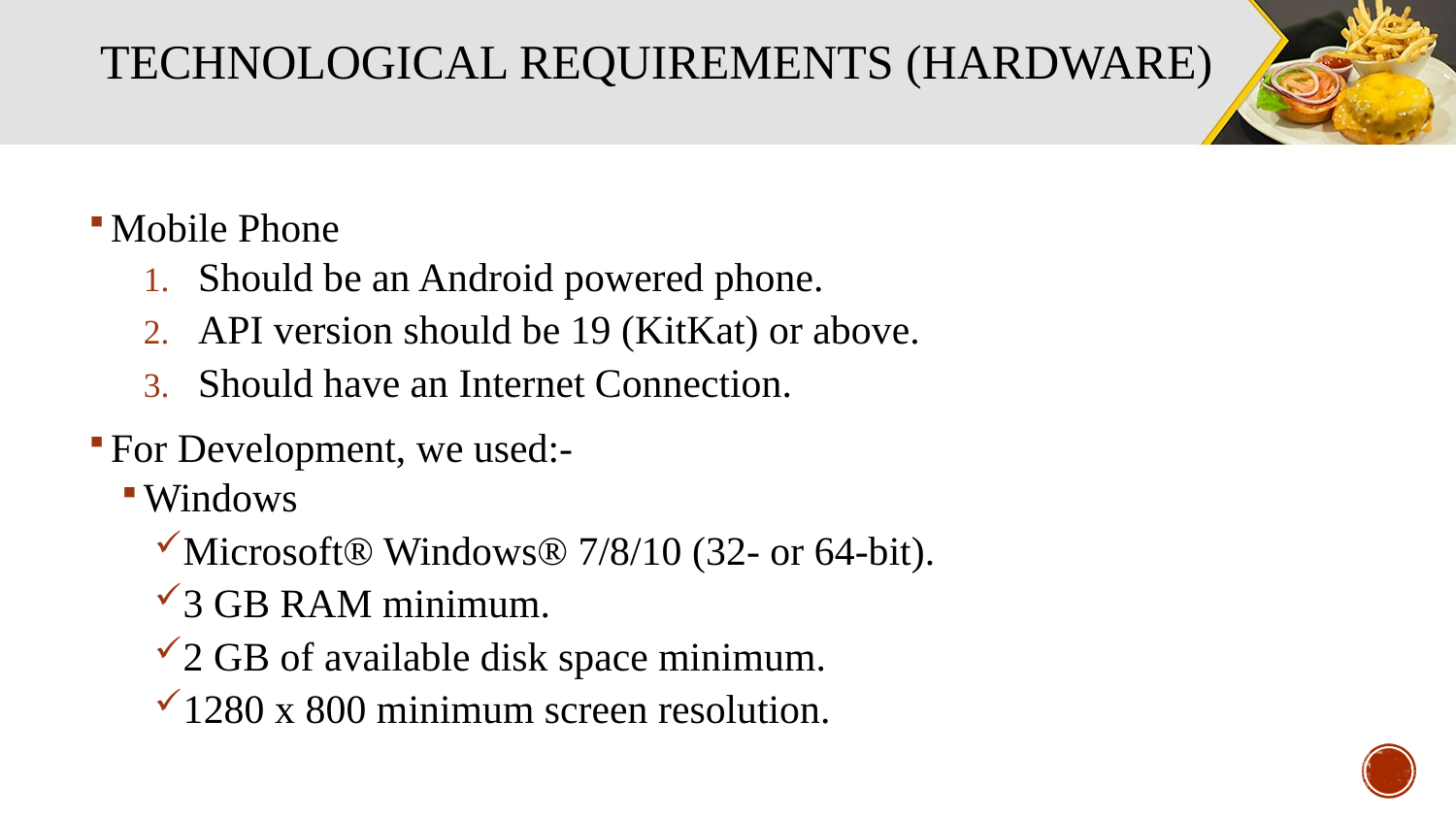

# Technological Requirements (Hardware)
Mobile Phone
Should be an Android powered phone.
API version should be 19 (KitKat) or above.
Should have an Internet Connection.
For Development, we used:-
Windows
Microsoft® Windows® 7/8/10 (32- or 64-bit).
3 GB RAM minimum.
2 GB of available disk space minimum.
1280 x 800 minimum screen resolution.